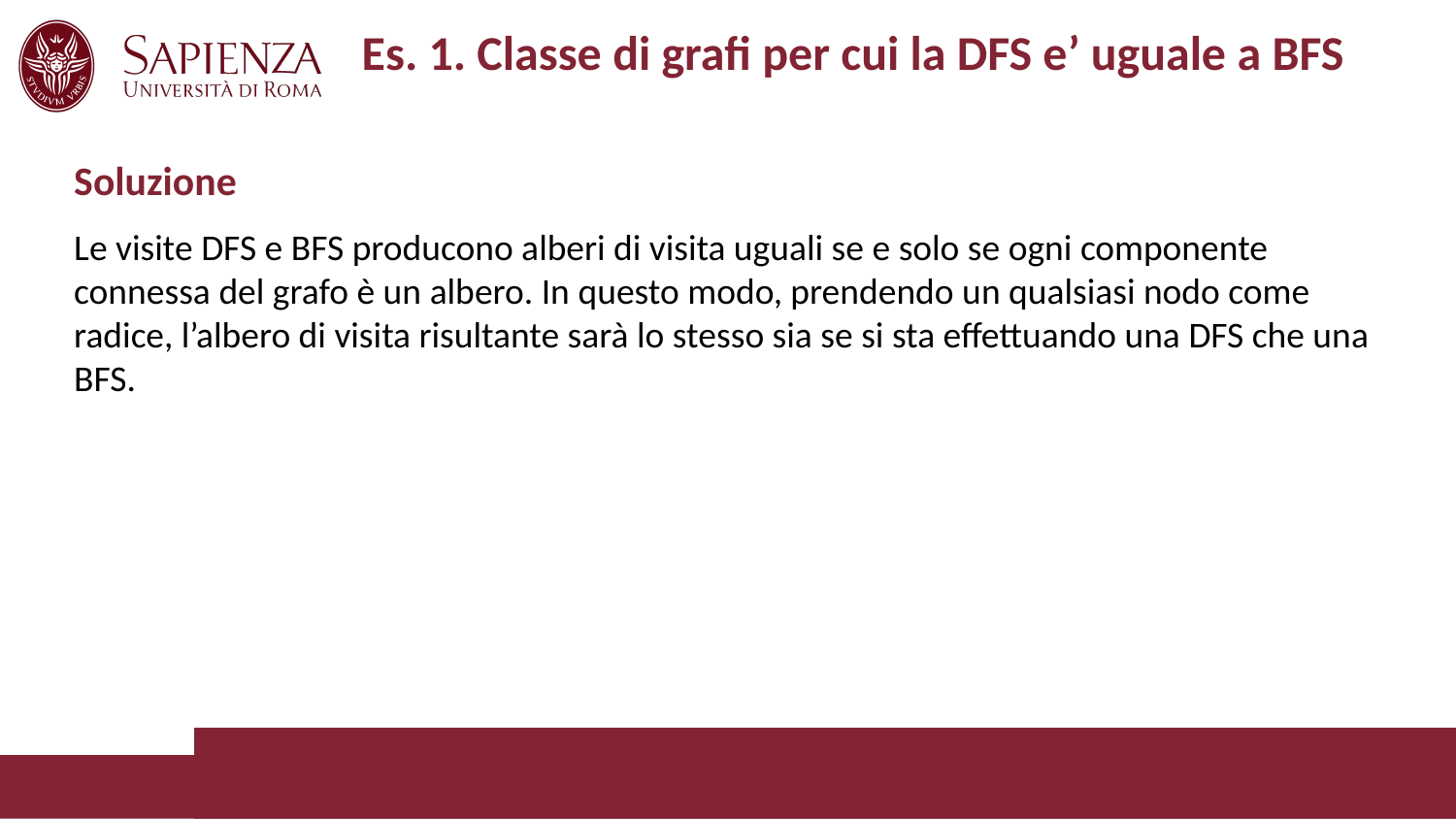

# Es. 1. Classe di grafi per cui la DFS e’ uguale a BFS
Soluzione
Le visite DFS e BFS producono alberi di visita uguali se e solo se ogni componente connessa del grafo è un albero. In questo modo, prendendo un qualsiasi nodo come radice, l’albero di visita risultante sarà lo stesso sia se si sta effettuando una DFS che una BFS.